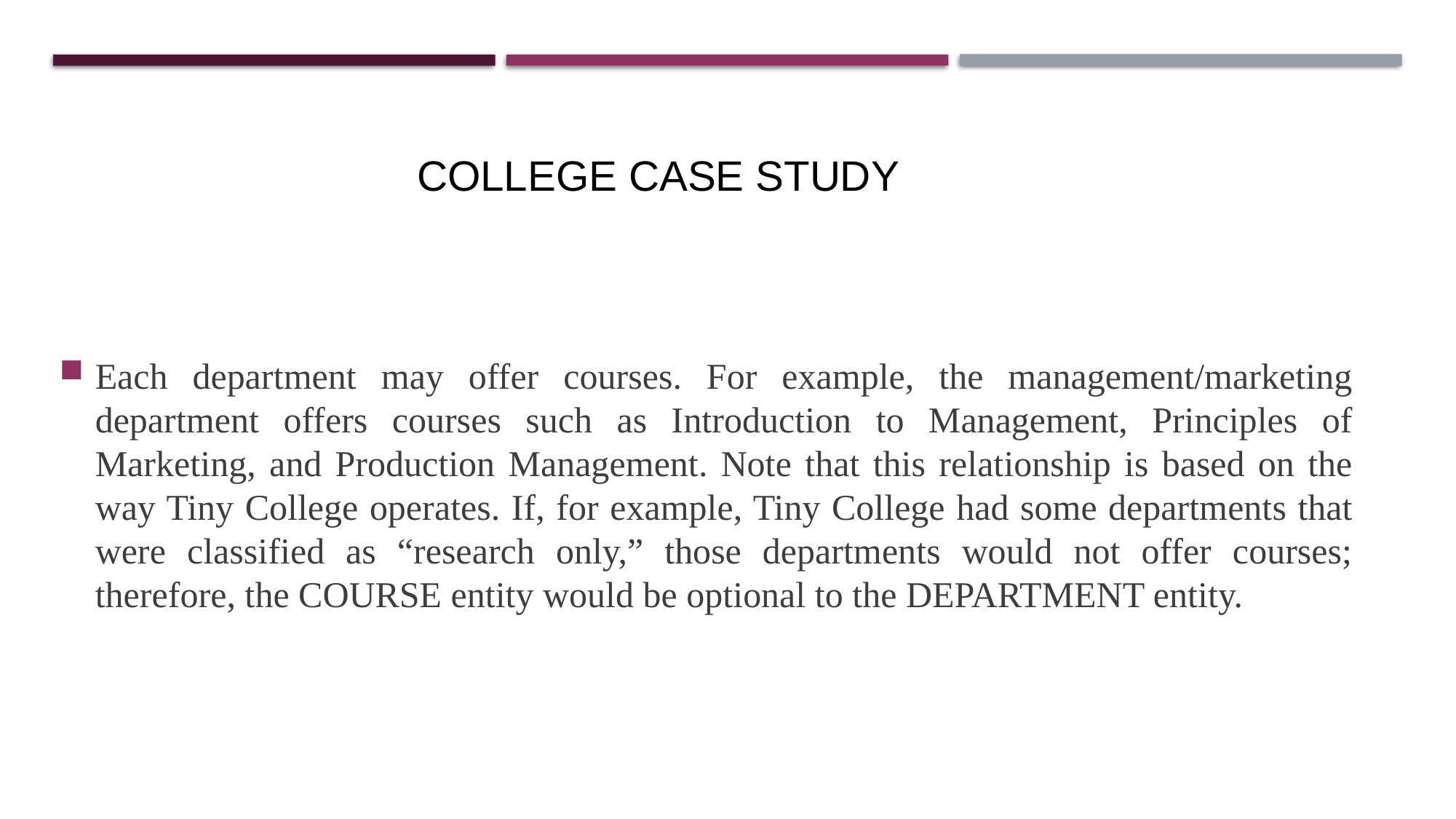

College Case Study
Each department may offer courses. For example, the management/marketing department offers courses such as Introduction to Management, Principles of Marketing, and Production Management. Note that this relationship is based on the way Tiny College operates. If, for example, Tiny College had some departments that were classified as “research only,” those departments would not offer courses; therefore, the COURSE entity would be optional to the DEPARTMENT entity.